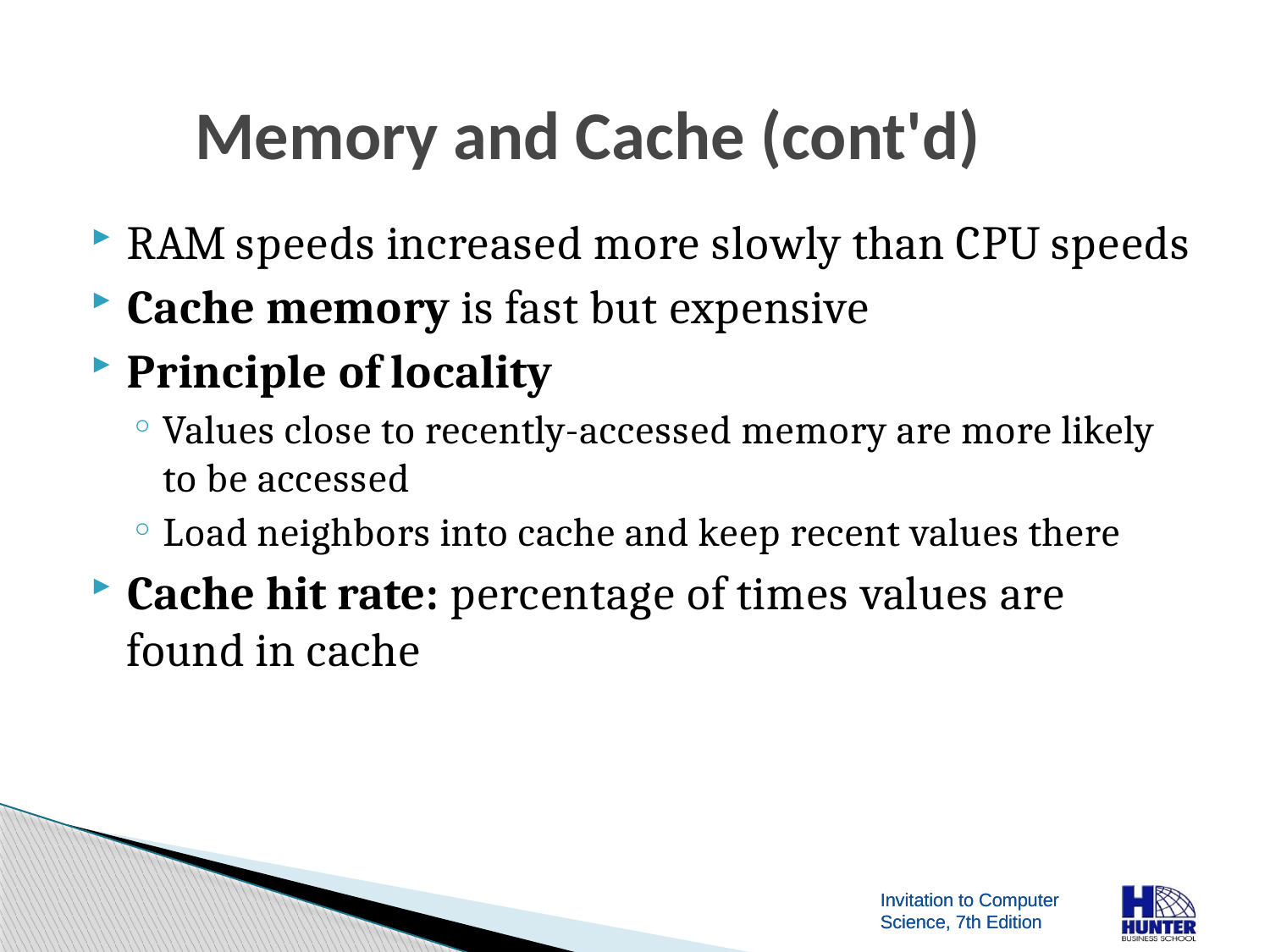

# Memory and Cache (cont'd)
RAM speeds increased more slowly than CPU speeds
Cache memory is fast but expensive
Principle of locality
Values close to recently-accessed memory are more likely to be accessed
Load neighbors into cache and keep recent values there
Cache hit rate: percentage of times values are found in cache